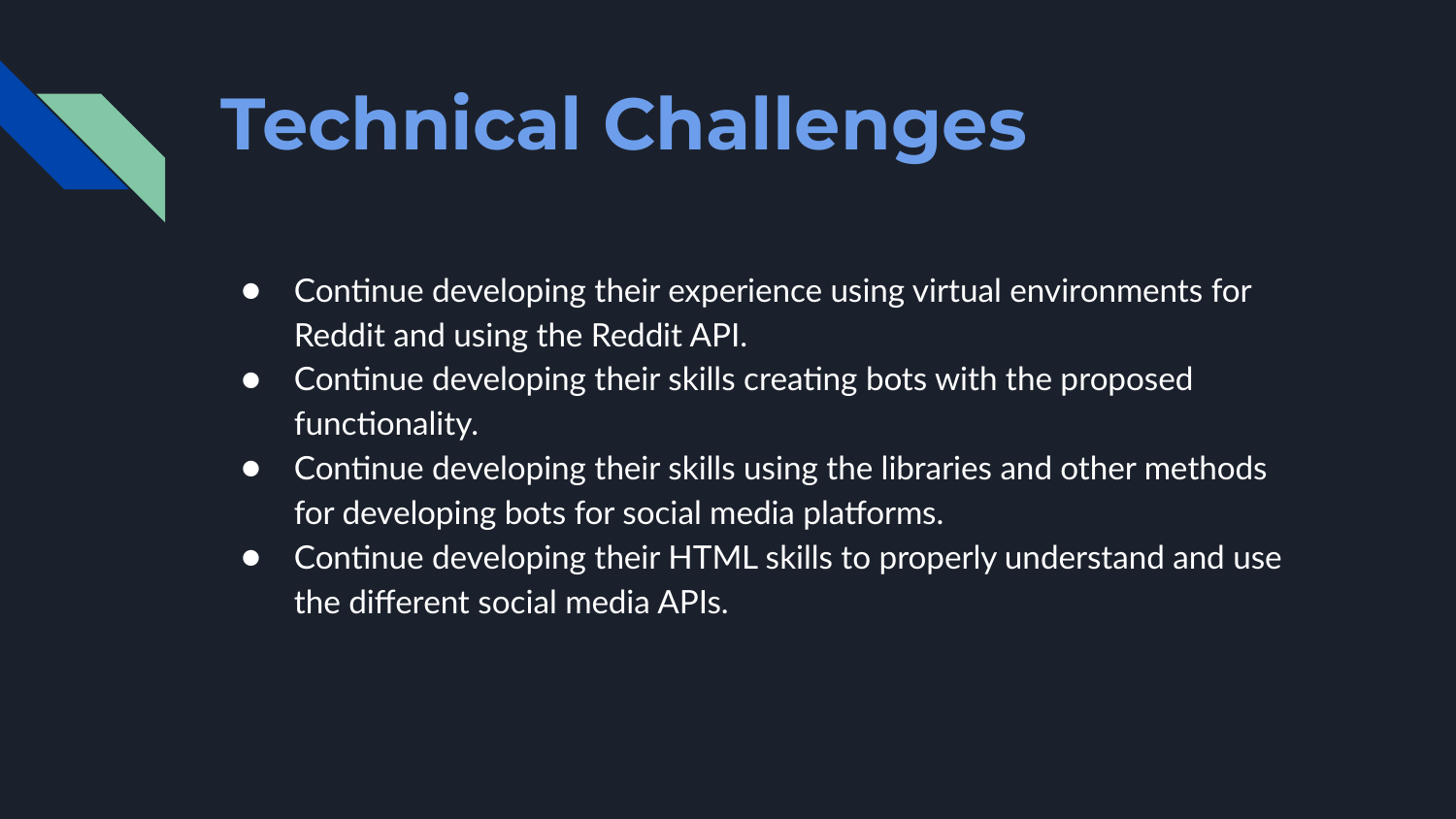

# Technical Challenges
Continue developing their experience using virtual environments for Reddit and using the Reddit API.
Continue developing their skills creating bots with the proposed functionality.
Continue developing their skills using the libraries and other methods for developing bots for social media platforms.
Continue developing their HTML skills to properly understand and use the different social media APIs.